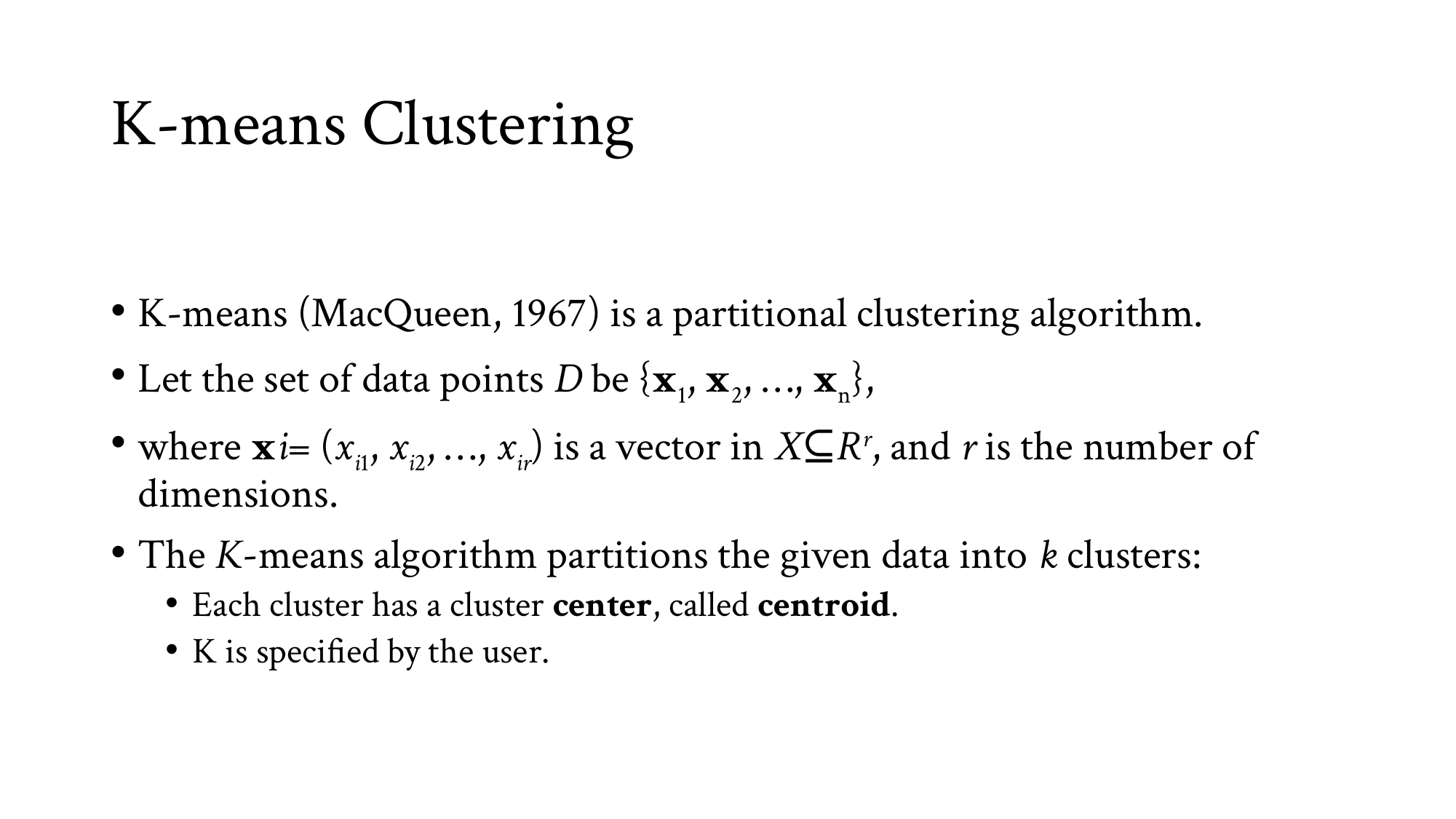

# K-means Clustering

K-means (MacQueen, 1967) is a partitional clustering algorithm.
Let the set of data points D be {x1, x2, …, xn},
where xi= (xi1, xi2, …, xir) is a vector in X⊆Rr, and r is the number of dimensions.
The K-means algorithm partitions the given data into k clusters:
Each cluster has a cluster center, called centroid.
K is specified by the user.